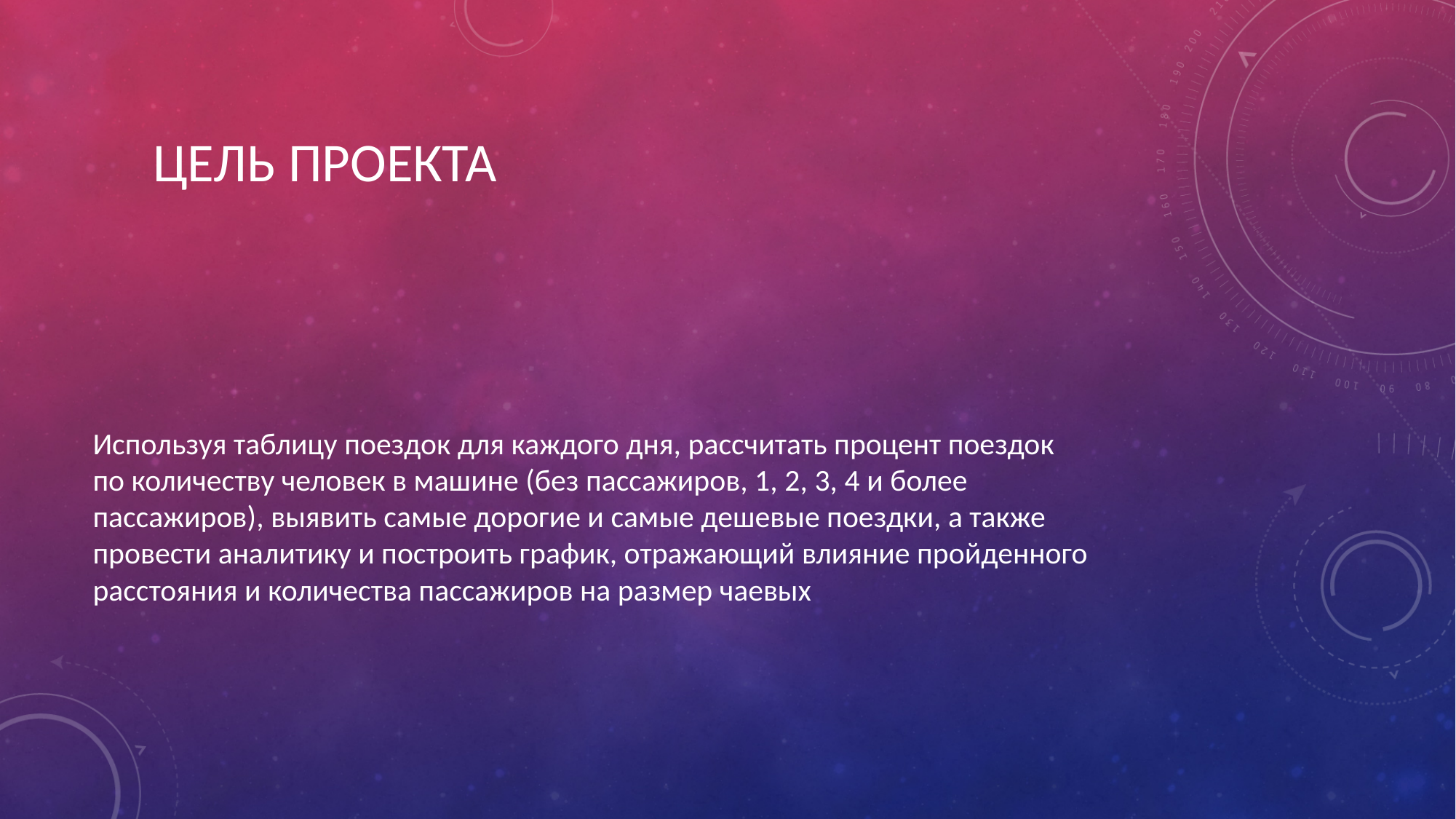

# Цель проекта
Используя таблицу поездок для каждого дня, рассчитать процент поездок по количеству человек в машине (без пассажиров, 1, 2, 3, 4 и более пассажиров), выявить самые дорогие и самые дешевые поездки, а также провести аналитику и построить график, отражающий влияние пройденного расстояния и количества пассажиров на размер чаевых